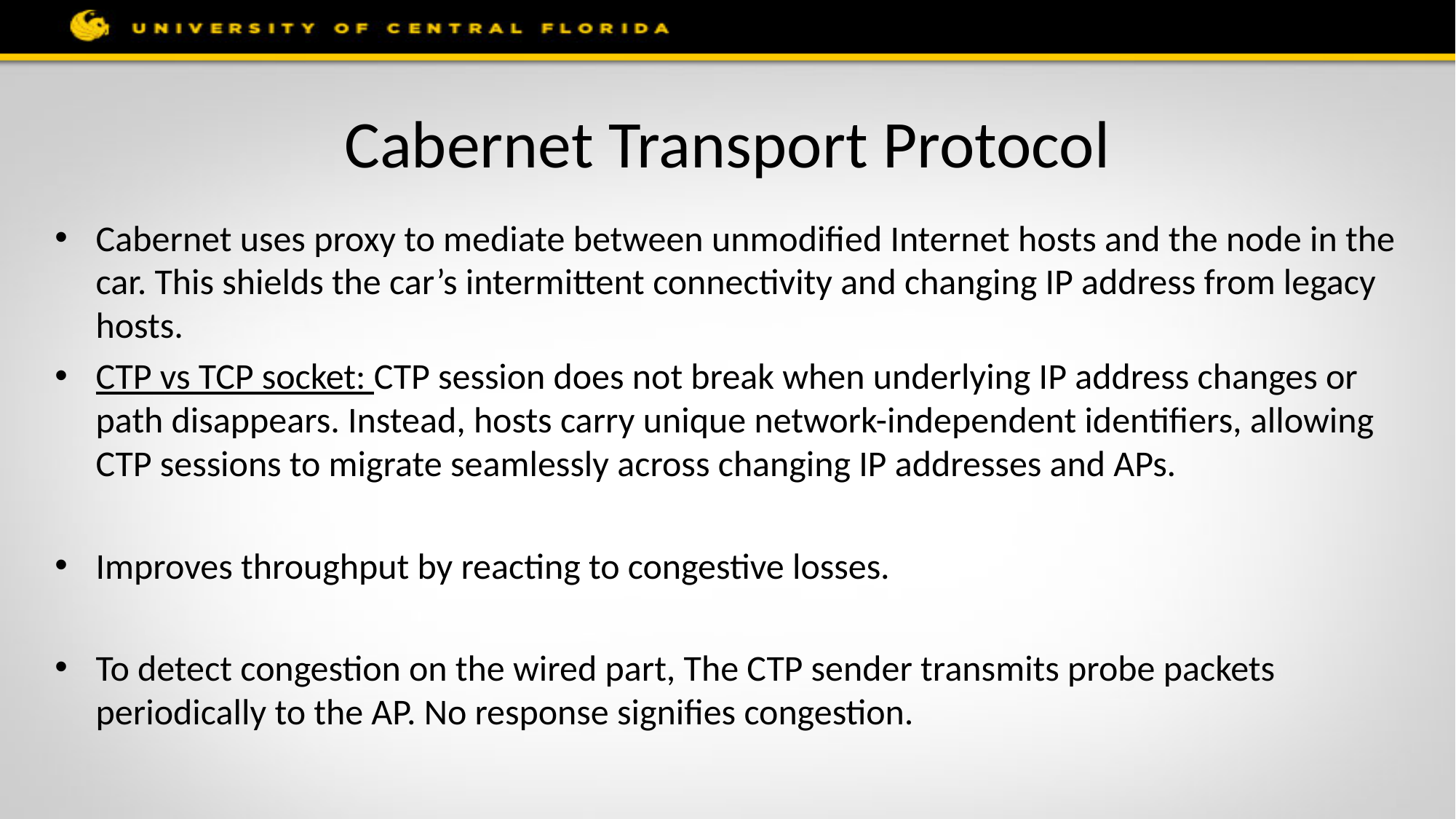

# Cabernet Transport Protocol
Cabernet uses proxy to mediate between unmodified Internet hosts and the node in the car. This shields the car’s intermittent connectivity and changing IP address from legacy hosts.
CTP vs TCP socket: CTP session does not break when underlying IP address changes or path disappears. Instead, hosts carry unique network-independent identifiers, allowing CTP sessions to migrate seamlessly across changing IP addresses and APs.

Improves throughput by reacting to congestive losses.

To detect congestion on the wired part, The CTP sender transmits probe packets periodically to the AP. No response signifies congestion.